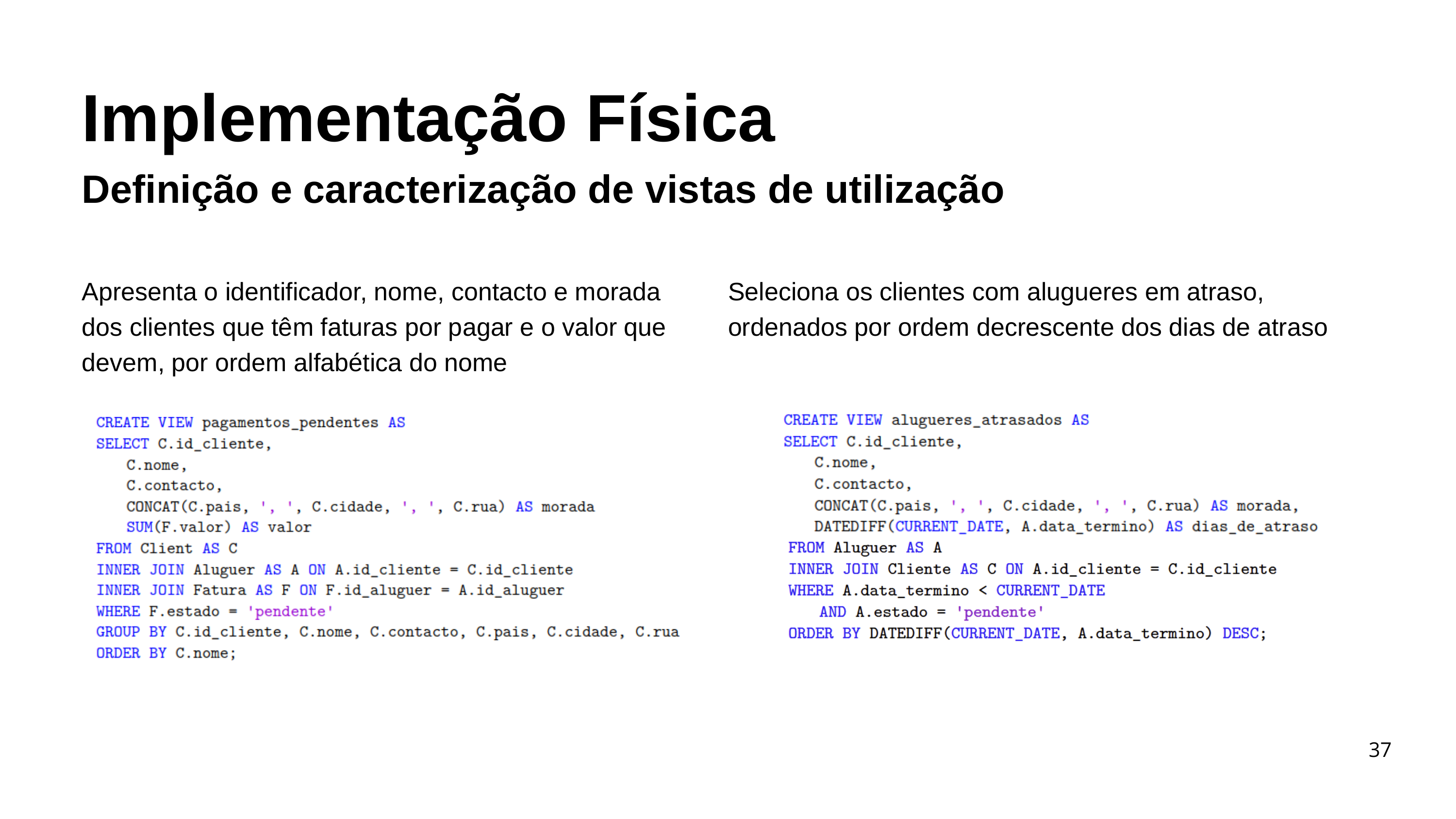

Implementação Física
Definição e caracterização de vistas de utilização
Apresenta o identificador, nome, contacto e morada dos clientes que têm faturas por pagar e o valor que devem, por ordem alfabética do nome
Seleciona os clientes com alugueres em atraso, ordenados por ordem decrescente dos dias de atraso

37